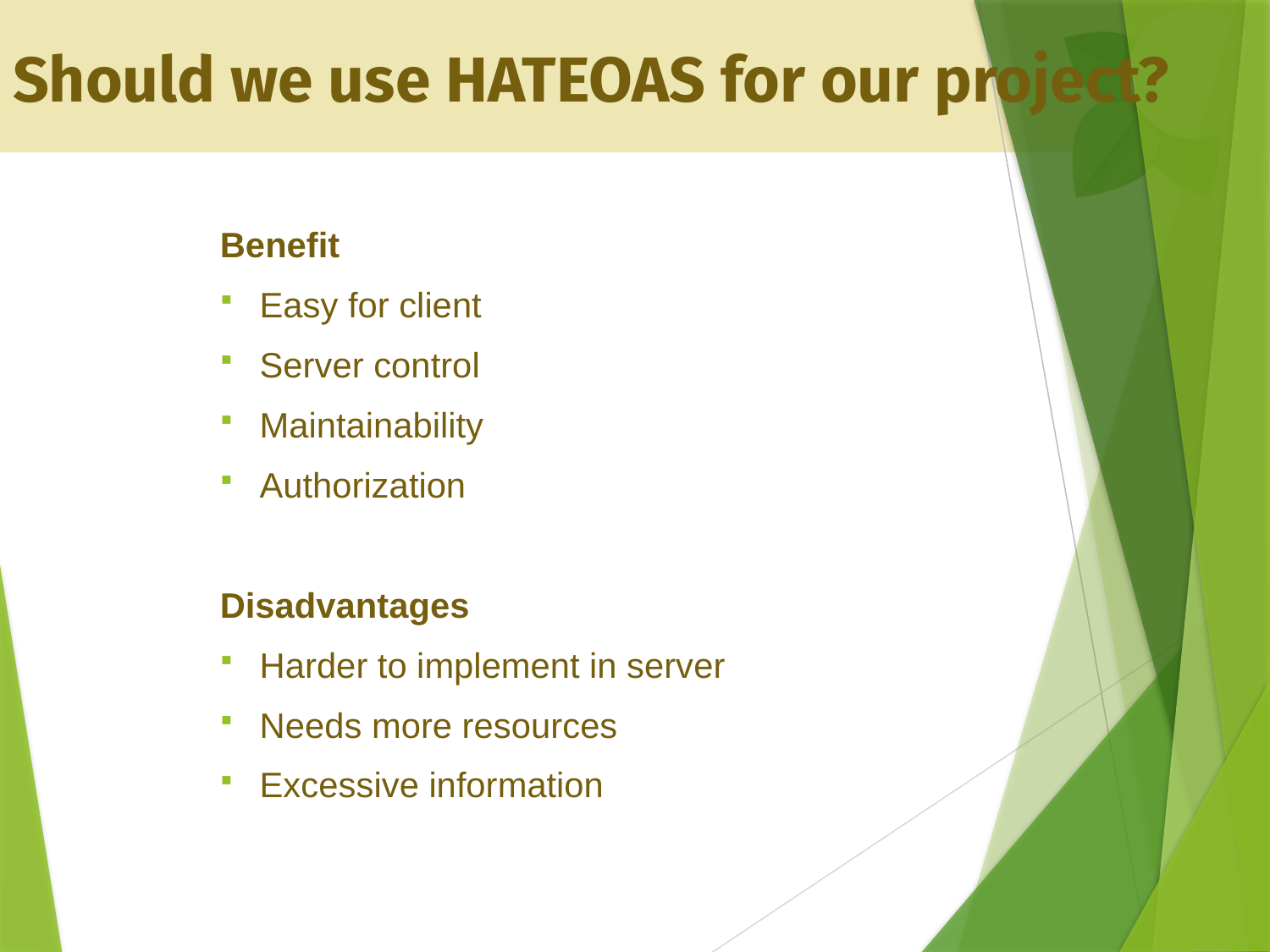

# Should we use HATEOAS for our project?
Benefit
Easy for client
Server control
Maintainability
Authorization

Disadvantages
Harder to implement in server
Needs more resources
Excessive information